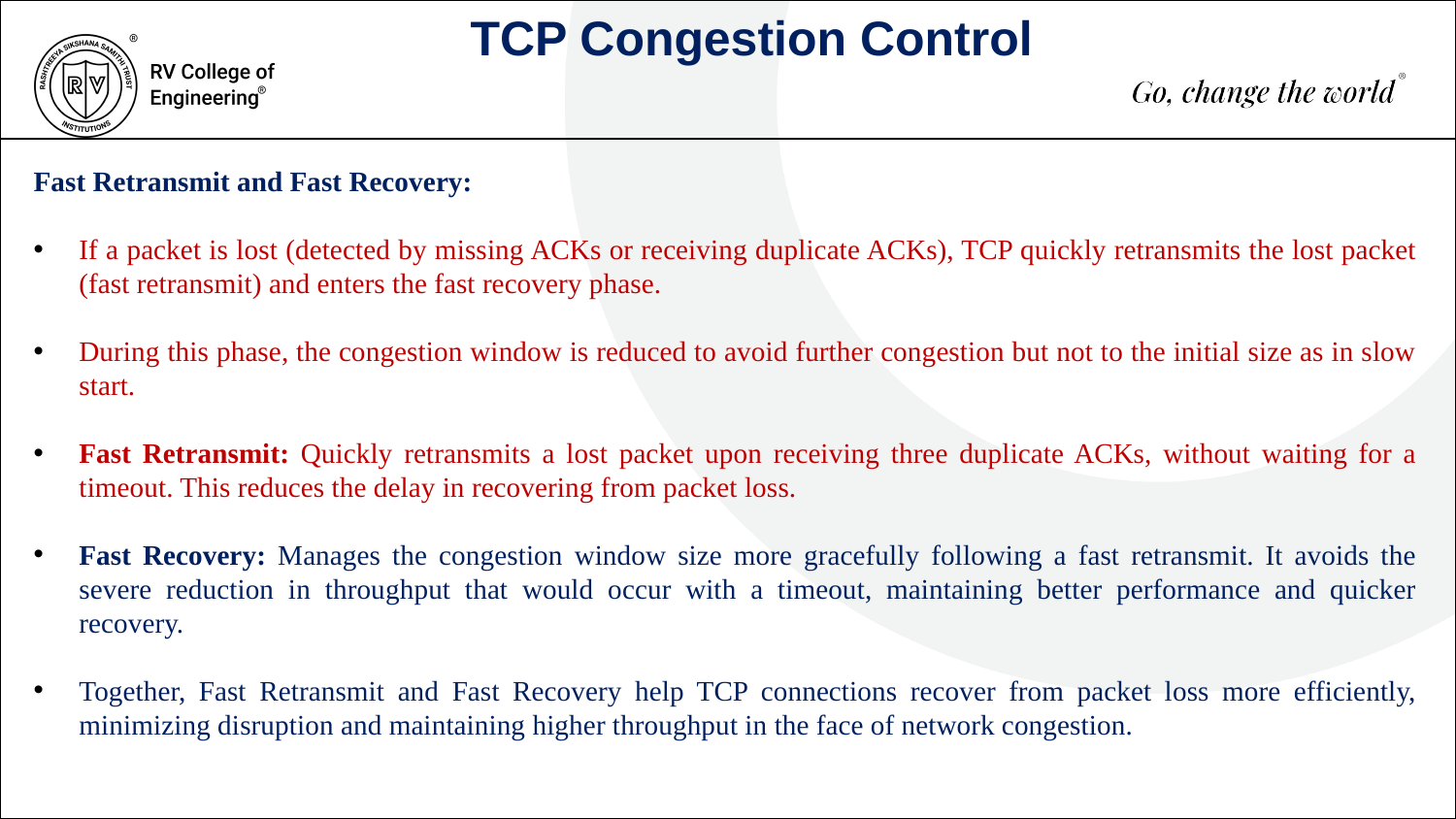

TCP Congestion Control

Fast Retransmit and Fast Recovery:

If a packet is lost (detected by missing ACKs or receiving duplicate ACKs), TCP quickly retransmits the lost packet (fast retransmit) and enters the fast recovery phase.

During this phase, the congestion window is reduced to avoid further congestion but not to the initial size as in slow start.

Fast Retransmit: Quickly retransmits a lost packet upon receiving three duplicate ACKs, without waiting for a timeout. This reduces the delay in recovering from packet loss.

Fast Recovery: Manages the congestion window size more gracefully following a fast retransmit. It avoids the severe reduction in throughput that would occur with a timeout, maintaining better performance and quicker recovery.

Together, Fast Retransmit and Fast Recovery help TCP connections recover from packet loss more efficiently, minimizing disruption and maintaining higher throughput in the face of network congestion.